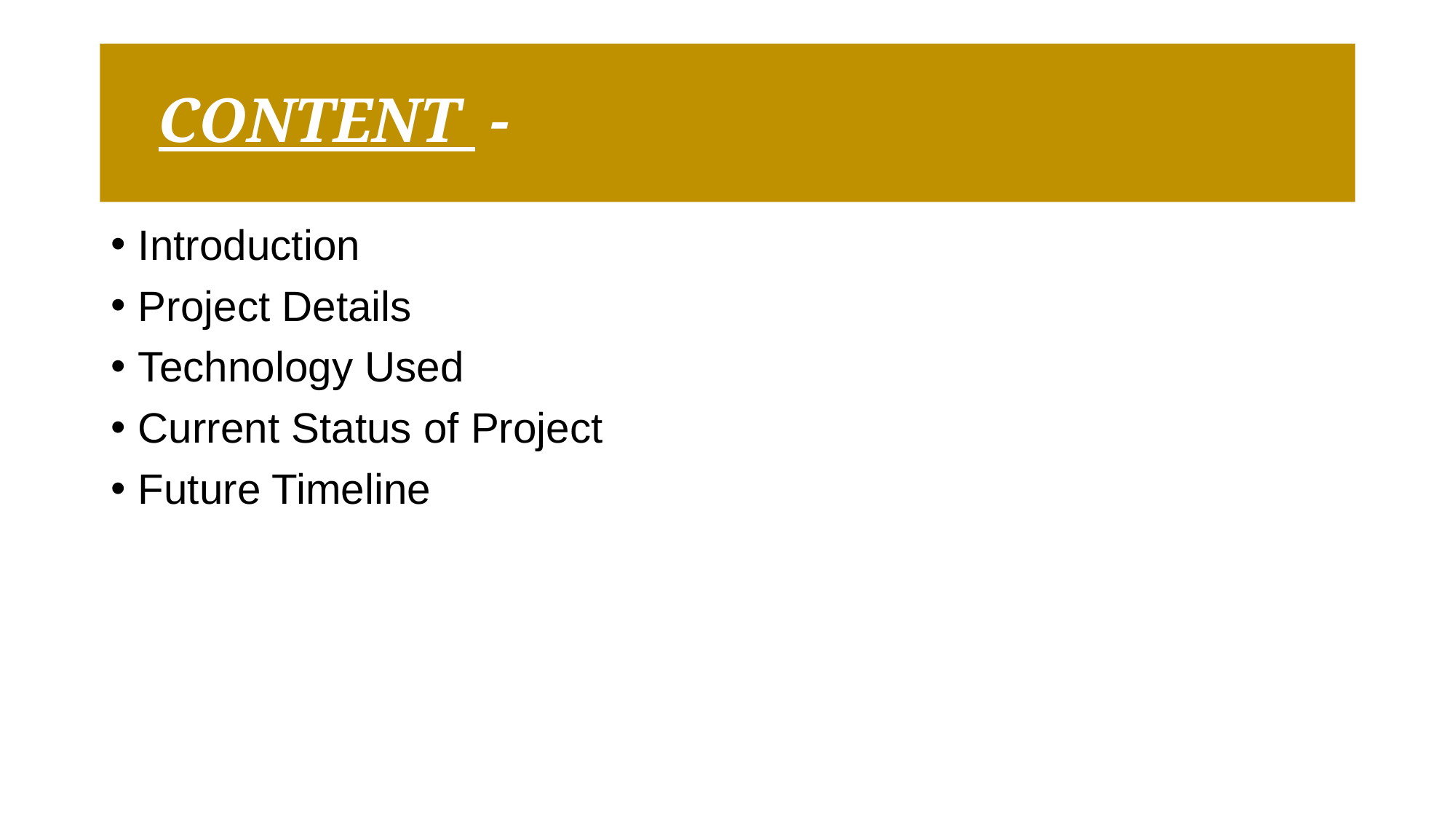

# CONTENT  -
Introduction
Project Details
Technology Used
Current Status of Project
Future Timeline